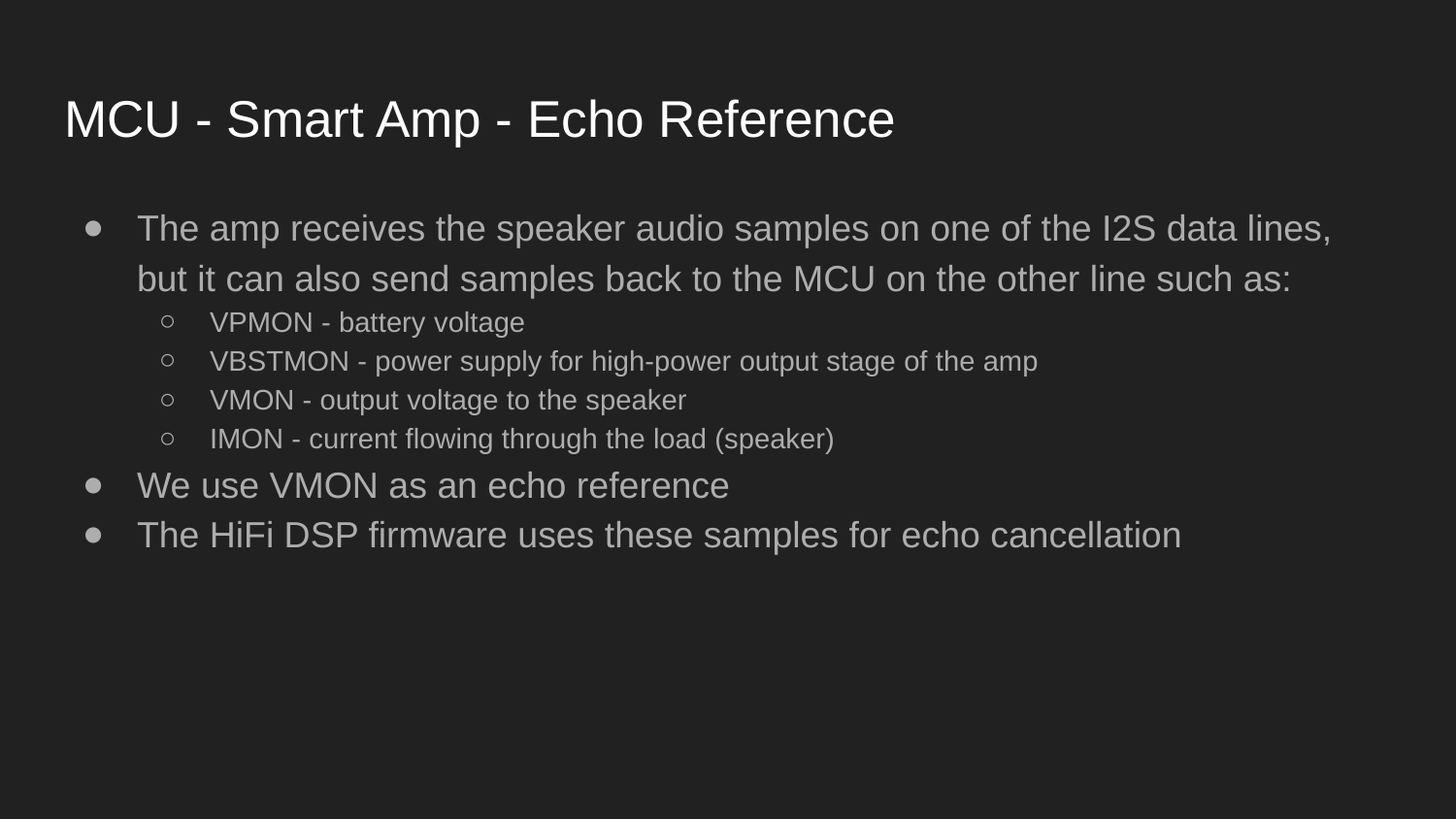

# MCU - Smart Amp - Echo Reference
The amp receives the speaker audio samples on one of the I2S data lines, but it can also send samples back to the MCU on the other line such as:
VPMON - battery voltage
VBSTMON - power supply for high-power output stage of the amp
VMON - output voltage to the speaker
IMON - current flowing through the load (speaker)
We use VMON as an echo reference
The HiFi DSP firmware uses these samples for echo cancellation